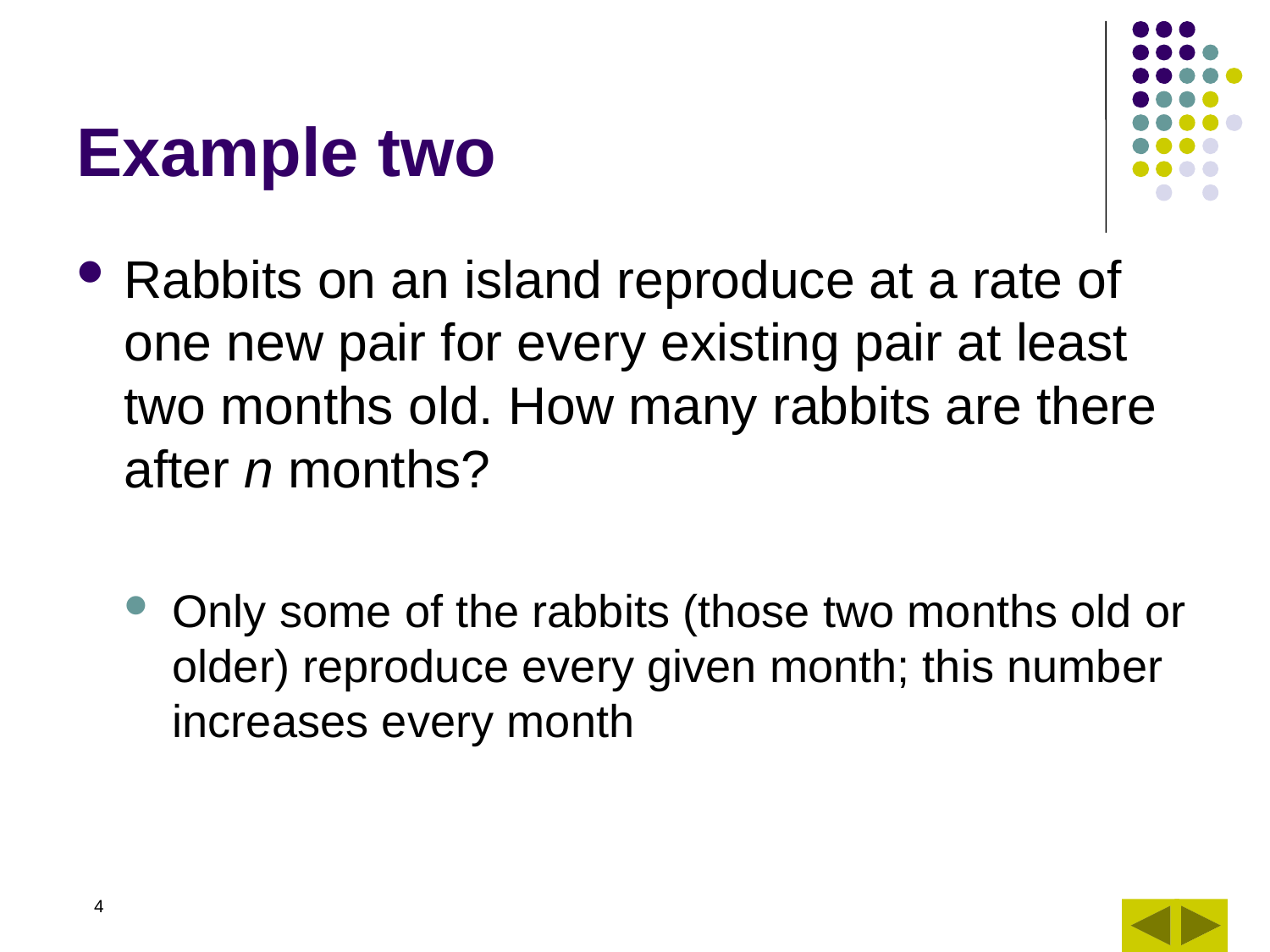

# Example two
Rabbits on an island reproduce at a rate of one new pair for every existing pair at least two months old. How many rabbits are there after n months?

Only some of the rabbits (those two months old or older) reproduce every given month; this number increases every month
4